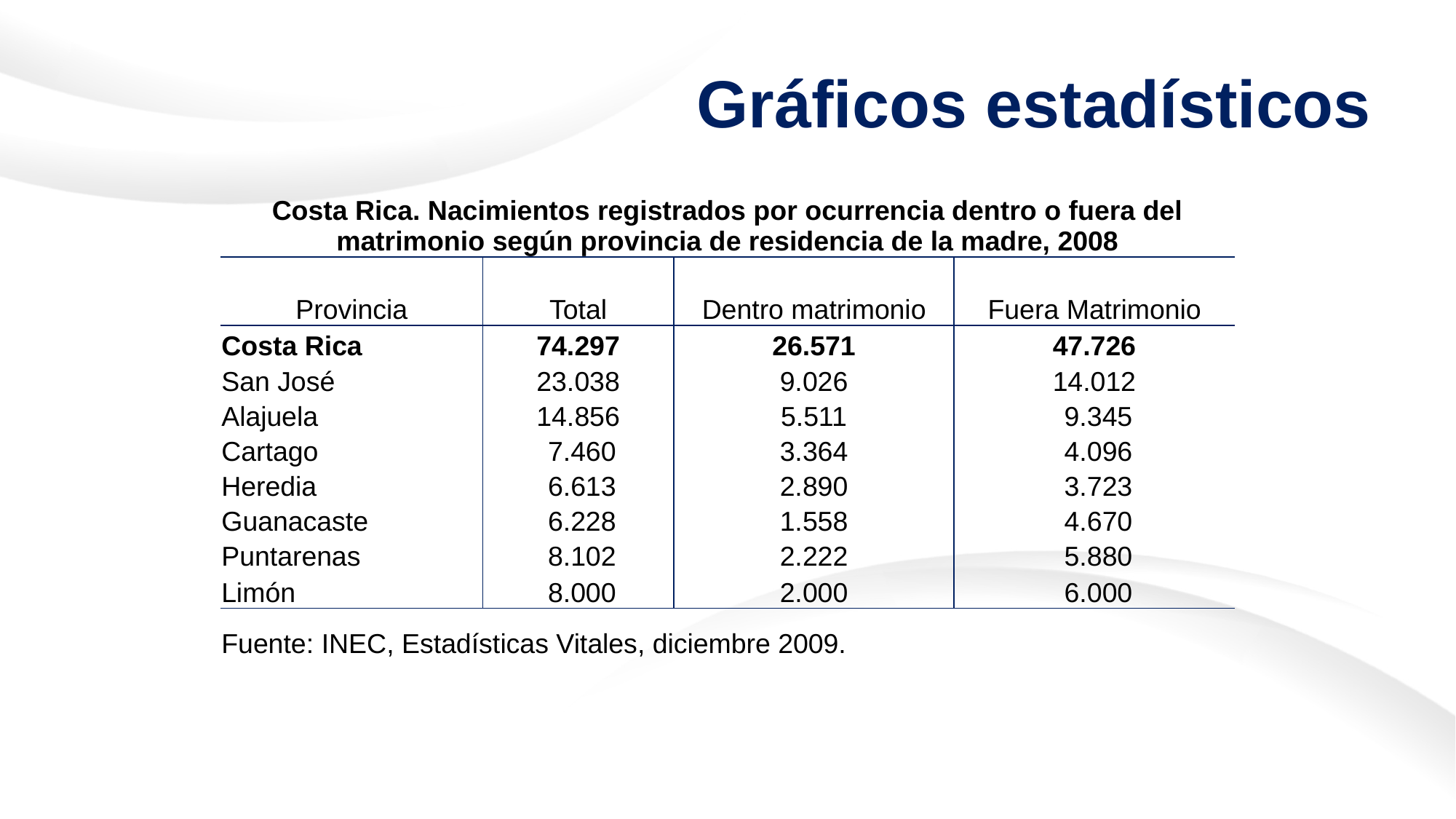

# Gráficos estadísticos
| Costa Rica. Nacimientos registrados por ocurrencia dentro o fuera del matrimonio según provincia de residencia de la madre, 2008 |  |  |  |
| --- | --- | --- | --- |
| Provincia | Total | Dentro matrimonio | Fuera Matrimonio |
| Costa Rica | 74.297 | 26.571 | 47.726 |
| San José | 23.038 | 9.026 | 14.012 |
| Alajuela | 14.856 | 5.511 | 9.345 |
| Cartago | 7.460 | 3.364 | 4.096 |
| Heredia | 6.613 | 2.890 | 3.723 |
| Guanacaste | 6.228 | 1.558 | 4.670 |
| Puntarenas | 8.102 | 2.222 | 5.880 |
| Limón | 8.000 | 2.000 | 6.000 |
| Fuente: INEC, Estadísticas Vitales, diciembre 2009. |  |  |  |